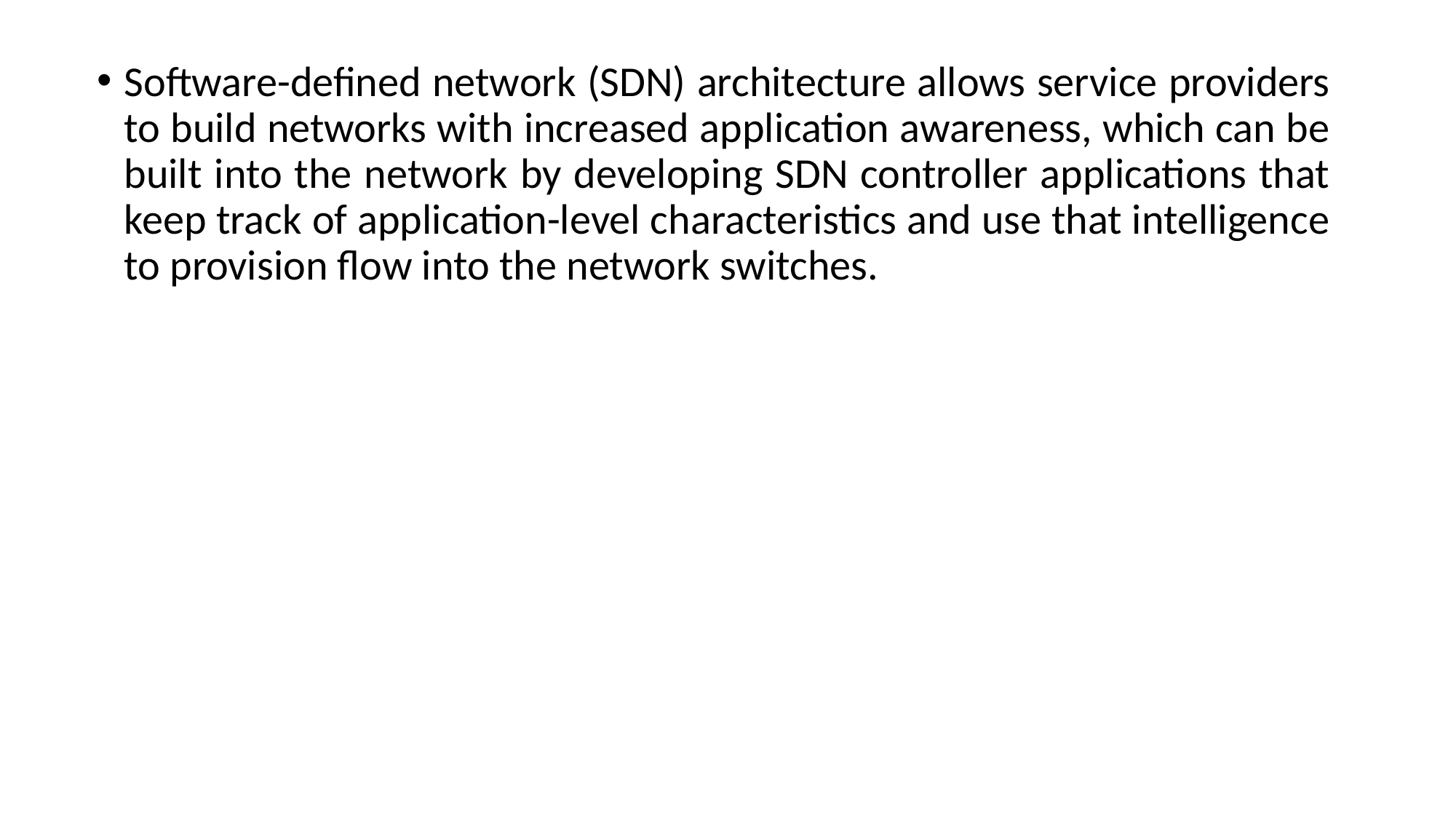

Software-defined network (SDN) architecture allows service providers to build networks with increased application awareness, which can be built into the network by developing SDN controller applications that keep track of application-level characteristics and use that intelligence to provision flow into the network switches.